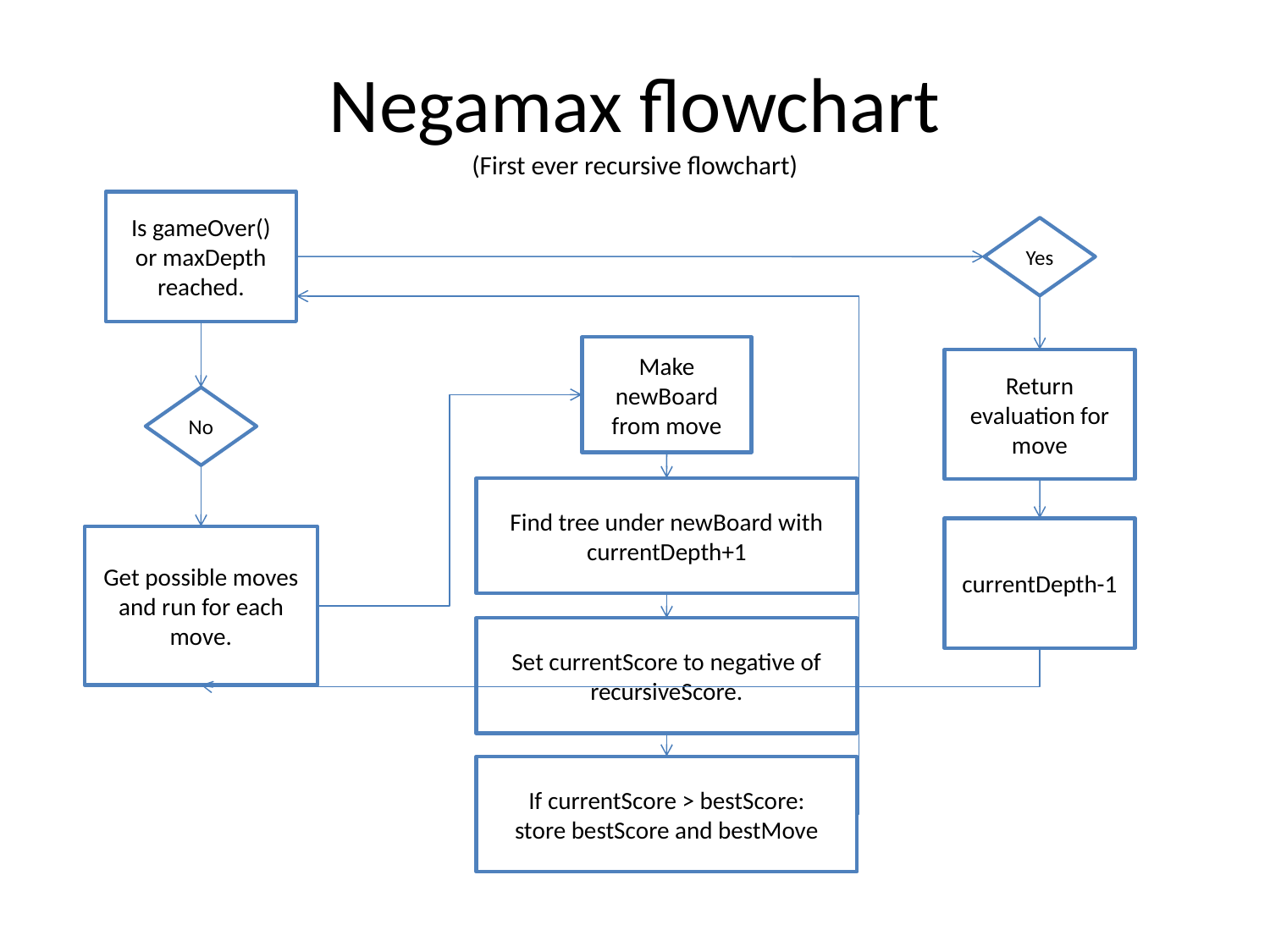

# Negamax flowchart (First ever recursive flowchart)
Is gameOver() or maxDepth reached.
Yes
Make newBoard from move
Return evaluation for move
No
Find tree under newBoard with currentDepth+1
currentDepth-1
Get possible moves and run for each move.
Set currentScore to negative of recursiveScore.
If currentScore > bestScore:
store bestScore and bestMove